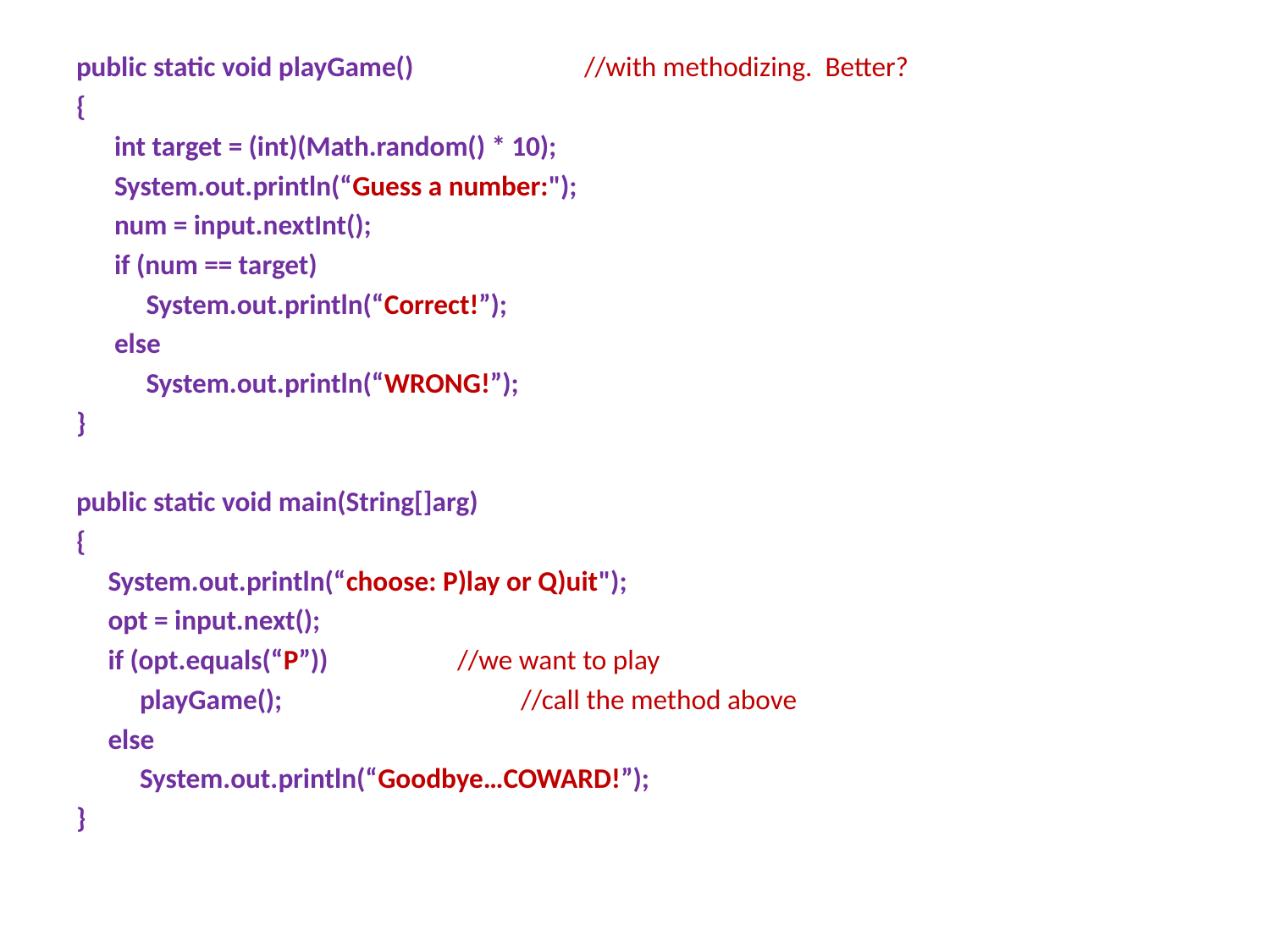

#
public static void playGame()			//with methodizing.  Better?
{
      int target = (int)(Math.random() * 10);
      System.out.println(“Guess a number:");
      num = input.nextInt();
      if (num == target)
           System.out.println(“Correct!”);
      else
           System.out.println(“WRONG!”);
}

public static void main(String[]arg)
{
     System.out.println(“choose: P)lay or Q)uit");
     opt = input.next();
     if (opt.equals(“P”))			//we want to play
          playGame();				//call the method above
     else
          System.out.println(“Goodbye…COWARD!”);
}